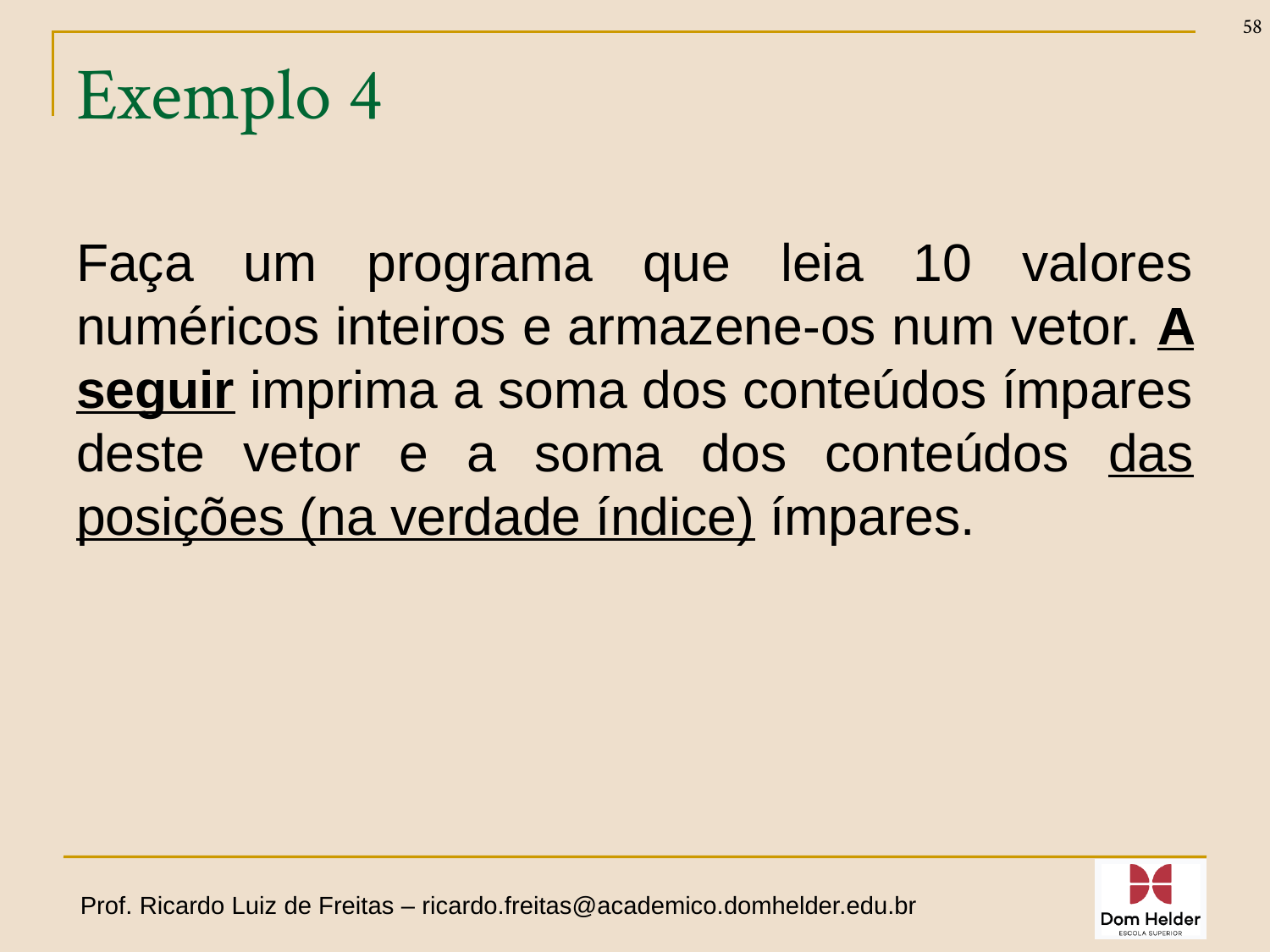

58
# Exemplo 4
Faça um programa que leia 10 valores numéricos inteiros e armazene-os num vetor. A seguir imprima a soma dos conteúdos ímpares deste vetor e a soma dos conteúdos das posições (na verdade índice) ímpares.